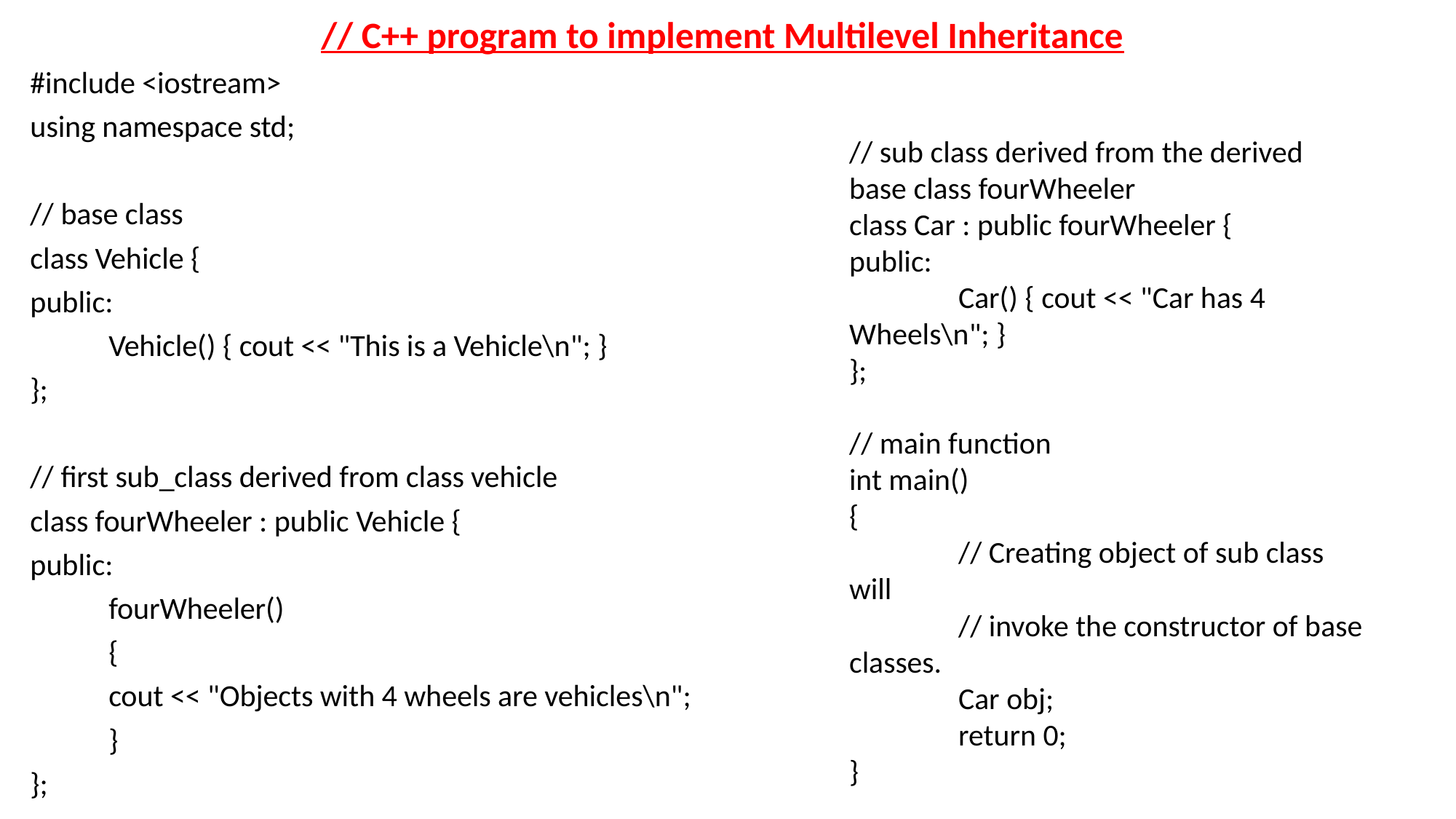

// C++ program to implement Multilevel Inheritance
#include <iostream>
using namespace std;

// base class
class Vehicle {
public:
	Vehicle() { cout << "This is a Vehicle\n"; }
};

// first sub_class derived from class vehicle
class fourWheeler : public Vehicle {
public:
	fourWheeler()
	{
	cout << "Objects with 4 wheels are vehicles\n";
	}
};

// sub class derived from the derived base class fourWheeler
class Car : public fourWheeler {
public:
	Car() { cout << "Car has 4 Wheels\n"; }
};

// main function
int main()
{
	// Creating object of sub class will
	// invoke the constructor of base classes.
	Car obj;
	return 0;
}